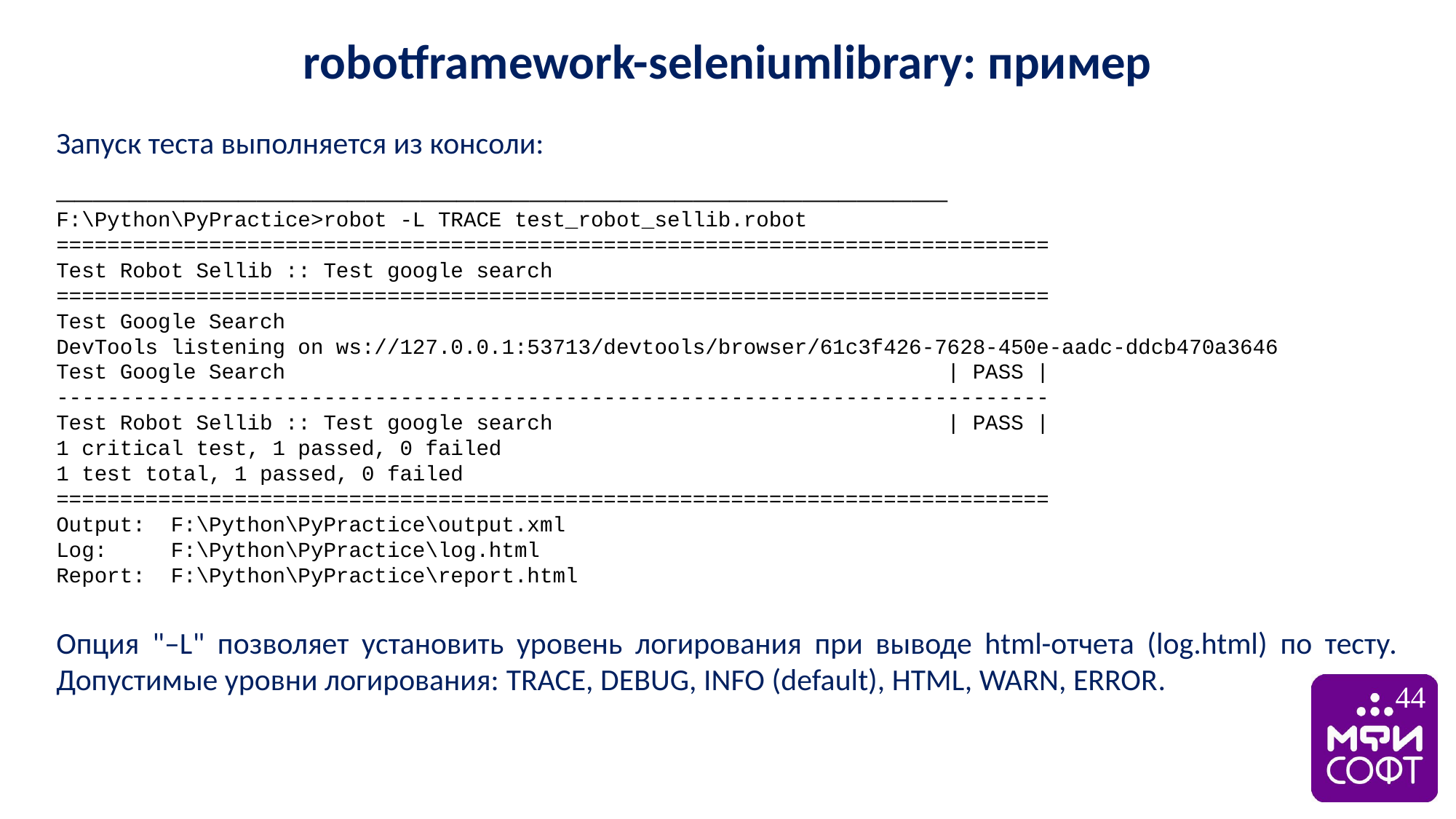

robotframework-seleniumlibrary: пример
Запуск теста выполняется из консоли:
_________________________________________________
F:\Python\PyPractice>robot -L TRACE test_robot_sellib.robot
==============================================================================
Test Robot Sellib :: Test google search
==============================================================================
Test Google Search
DevTools listening on ws://127.0.0.1:53713/devtools/browser/61c3f426-7628-450e-aadc-ddcb470a3646
Test Google Search                                                    | PASS |
------------------------------------------------------------------------------
Test Robot Sellib :: Test google search                               | PASS |
1 critical test, 1 passed, 0 failed
1 test total, 1 passed, 0 failed
==============================================================================
Output:  F:\Python\PyPractice\output.xml
Log:     F:\Python\PyPractice\log.html
Report:  F:\Python\PyPractice\report.html

Опция "–L" позволяет установить уровень логирования при выводе html-отчета (log.html) по тесту. Допустимые уровни логирования: TRACE, DEBUG, INFO (default), HTML, WARN, ERROR.